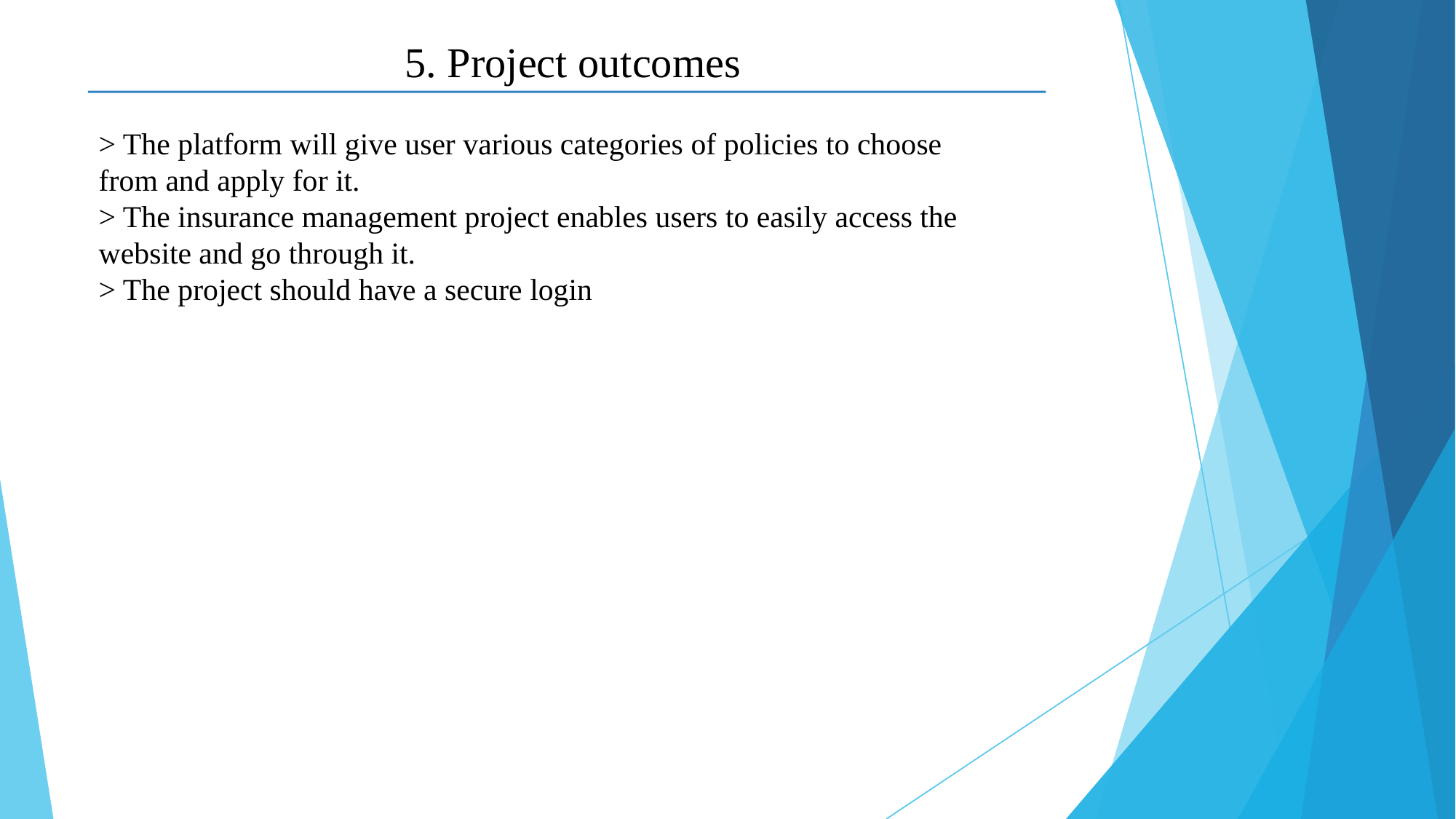

5. Project outcomes

> The platform will give user various categories of policies to choose from and apply for it.
> The insurance management project enables users to easily access the website and go through it.
> The project should have a secure login